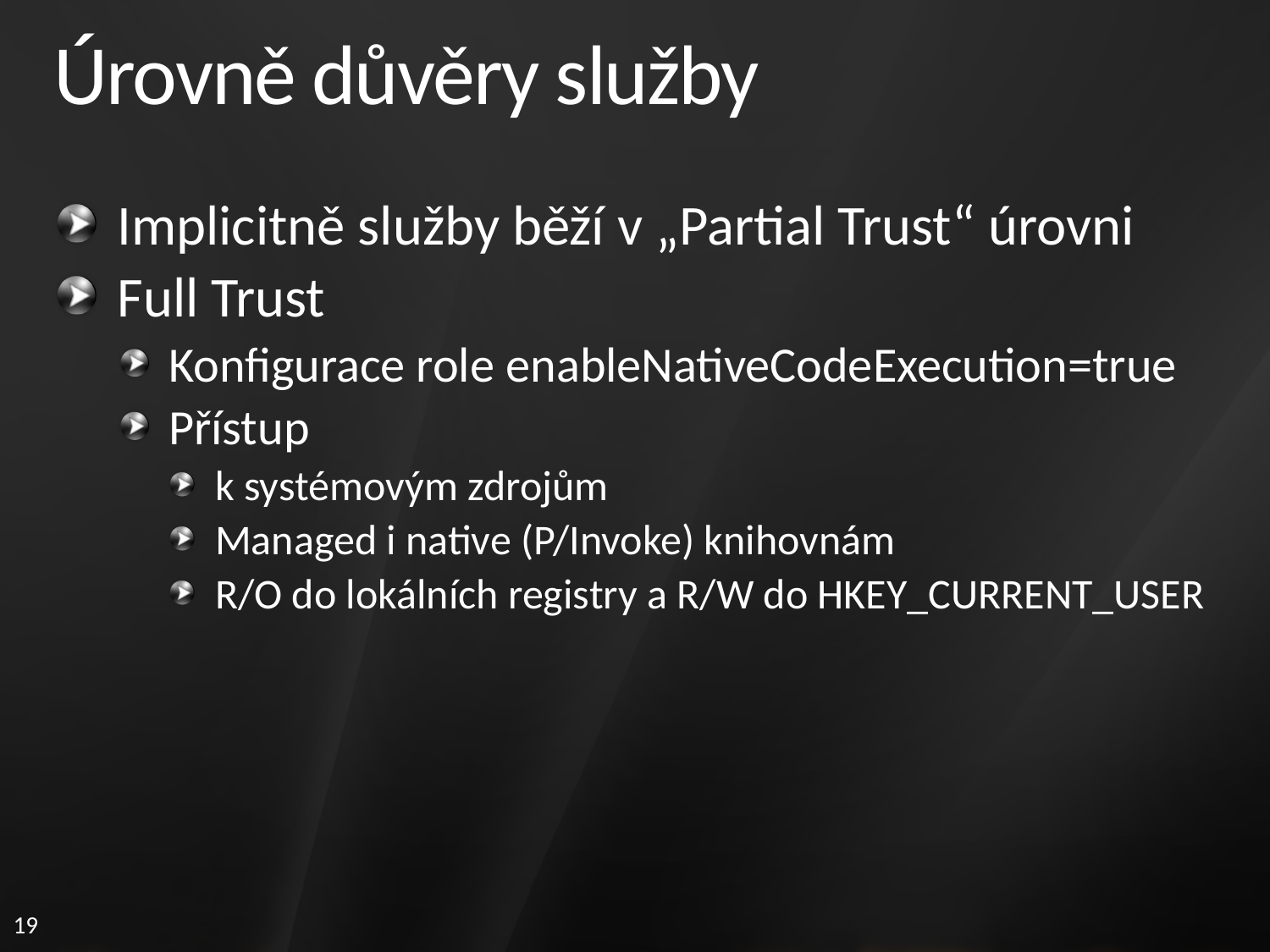

# Úrovně důvěry služby
Implicitně služby běží v „Partial Trust“ úrovni
Full Trust
Konfigurace role enableNativeCodeExecution=true
Přístup
k systémovým zdrojům
Managed i native (P/Invoke) knihovnám
R/O do lokálních registry a R/W do HKEY_CURRENT_USER